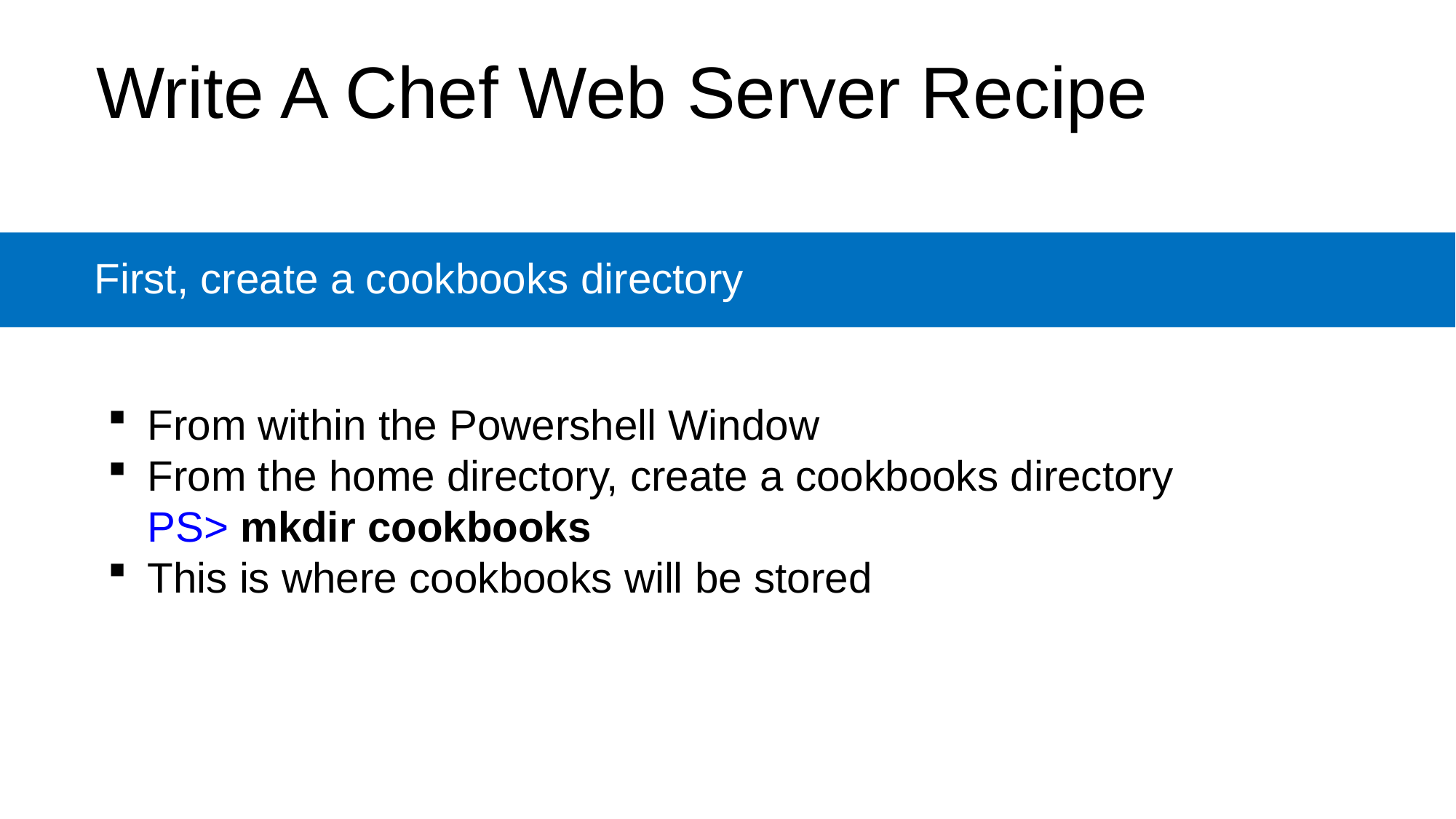

# Write A Chef Web Server Recipe
First, create a cookbooks directory

From within the Powershell Window
From the home directory, create a cookbooks directory
PS> mkdir cookbooks
This is where cookbooks will be stored